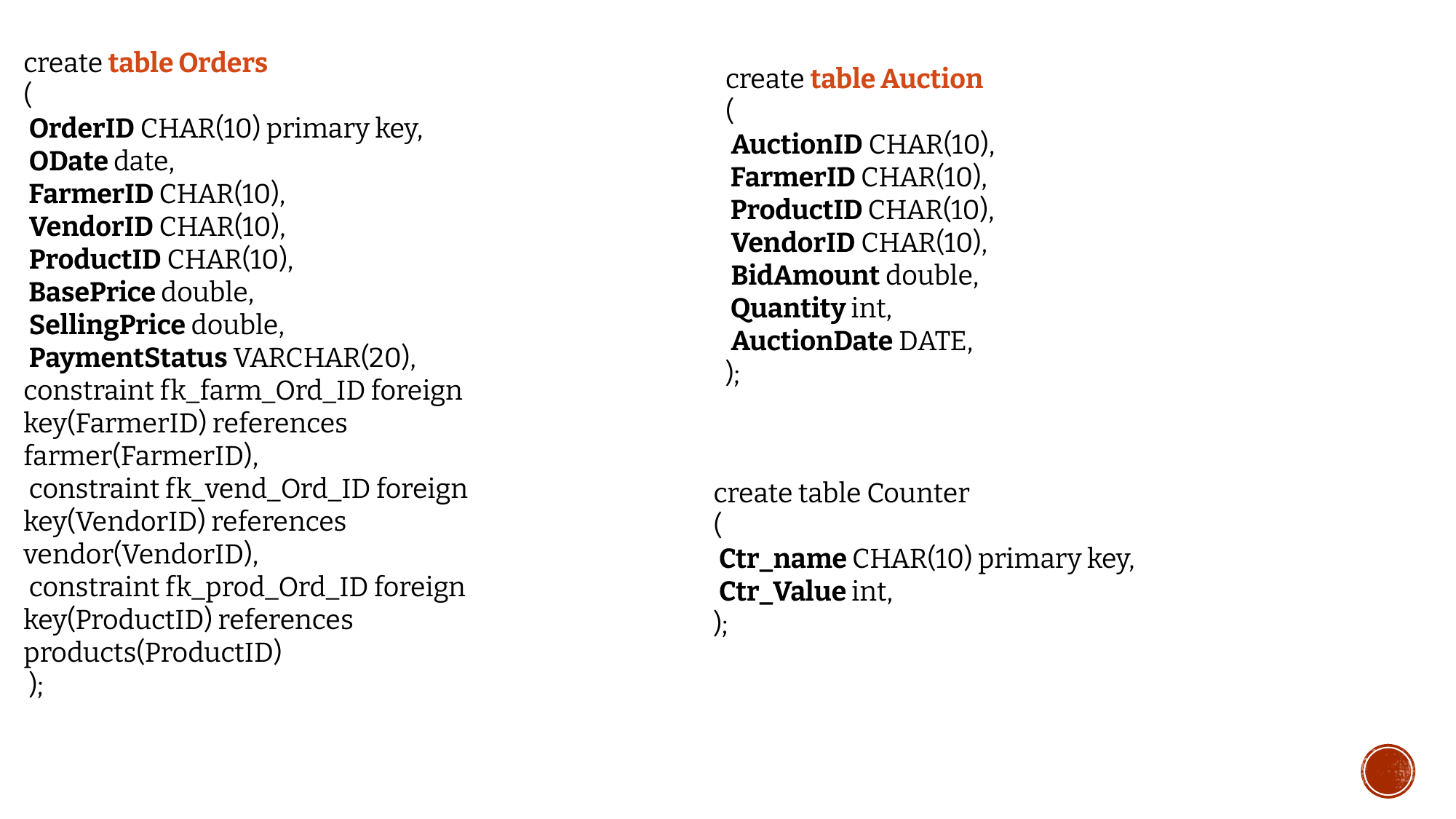

create table Orders
(
 OrderID CHAR(10) primary key,
 ODate date,
 FarmerID CHAR(10),
 VendorID CHAR(10),
 ProductID CHAR(10),
 BasePrice double,
 SellingPrice double,
 PaymentStatus VARCHAR(20),
constraint fk_farm_Ord_ID foreign key(FarmerID) references farmer(FarmerID),
 constraint fk_vend_Ord_ID foreign key(VendorID) references vendor(VendorID),
 constraint fk_prod_Ord_ID foreign key(ProductID) references products(ProductID)
 );
create table Auction
(
 AuctionID CHAR(10),
 FarmerID CHAR(10),
 ProductID CHAR(10),
 VendorID CHAR(10),
 BidAmount double,
 Quantity int,
 AuctionDate DATE,
);
create table Counter
(
 Ctr_name CHAR(10) primary key,
 Ctr_Value int,
);